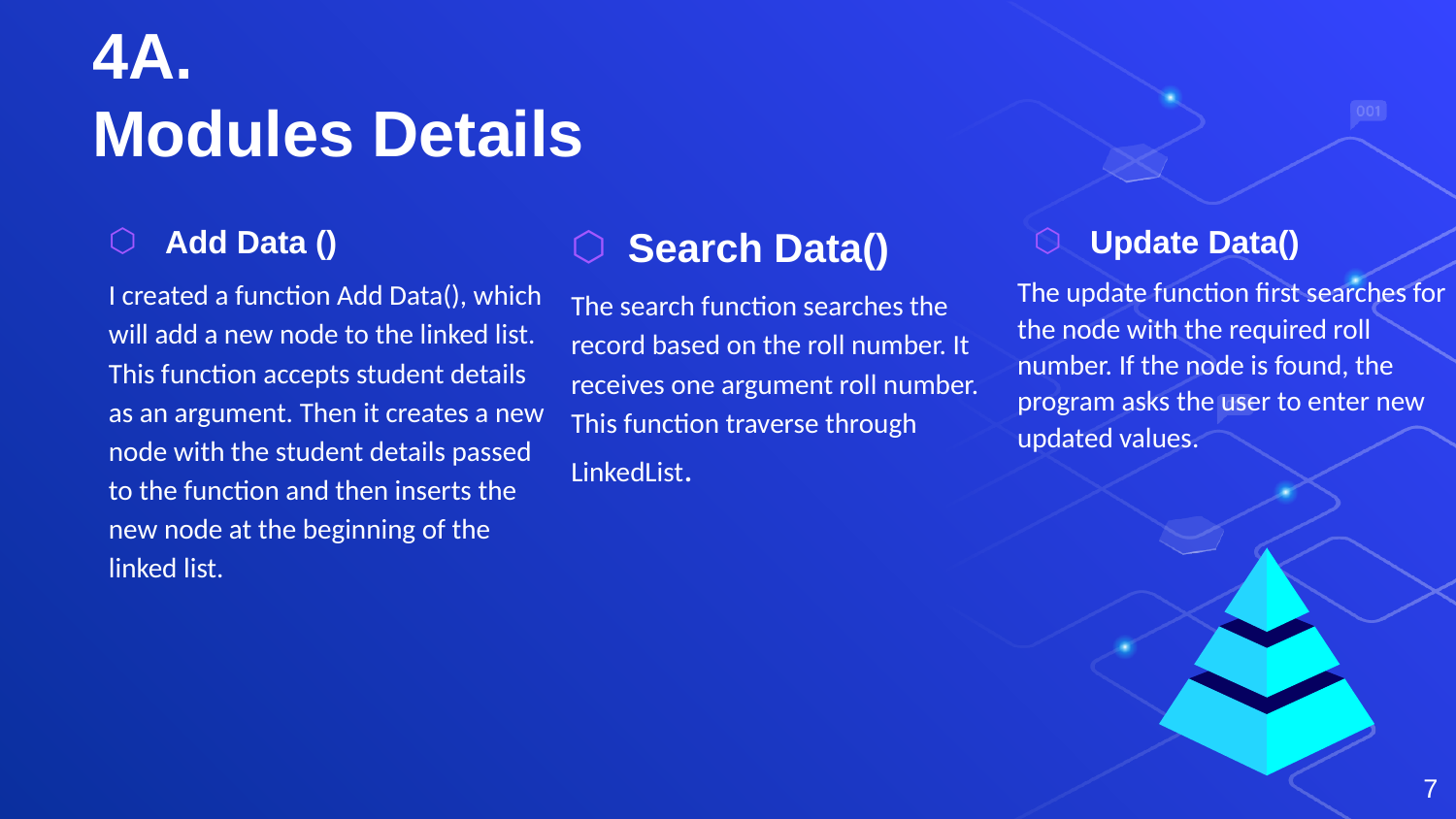

# 4A. Modules Details
Search Data()
The search function searches the record based on the roll number. It receives one argument roll number. This function traverse through LinkedList.

Add Data ()
I created a function Add Data(), which will add a new node to the linked list. This function accepts student details as an argument. Then it creates a new node with the student details passed to the function and then inserts the new node at the beginning of the linked list.

Update Data()
The update function first searches for the node with the required roll number. If the node is found, the program asks the user to enter new updated values.

7